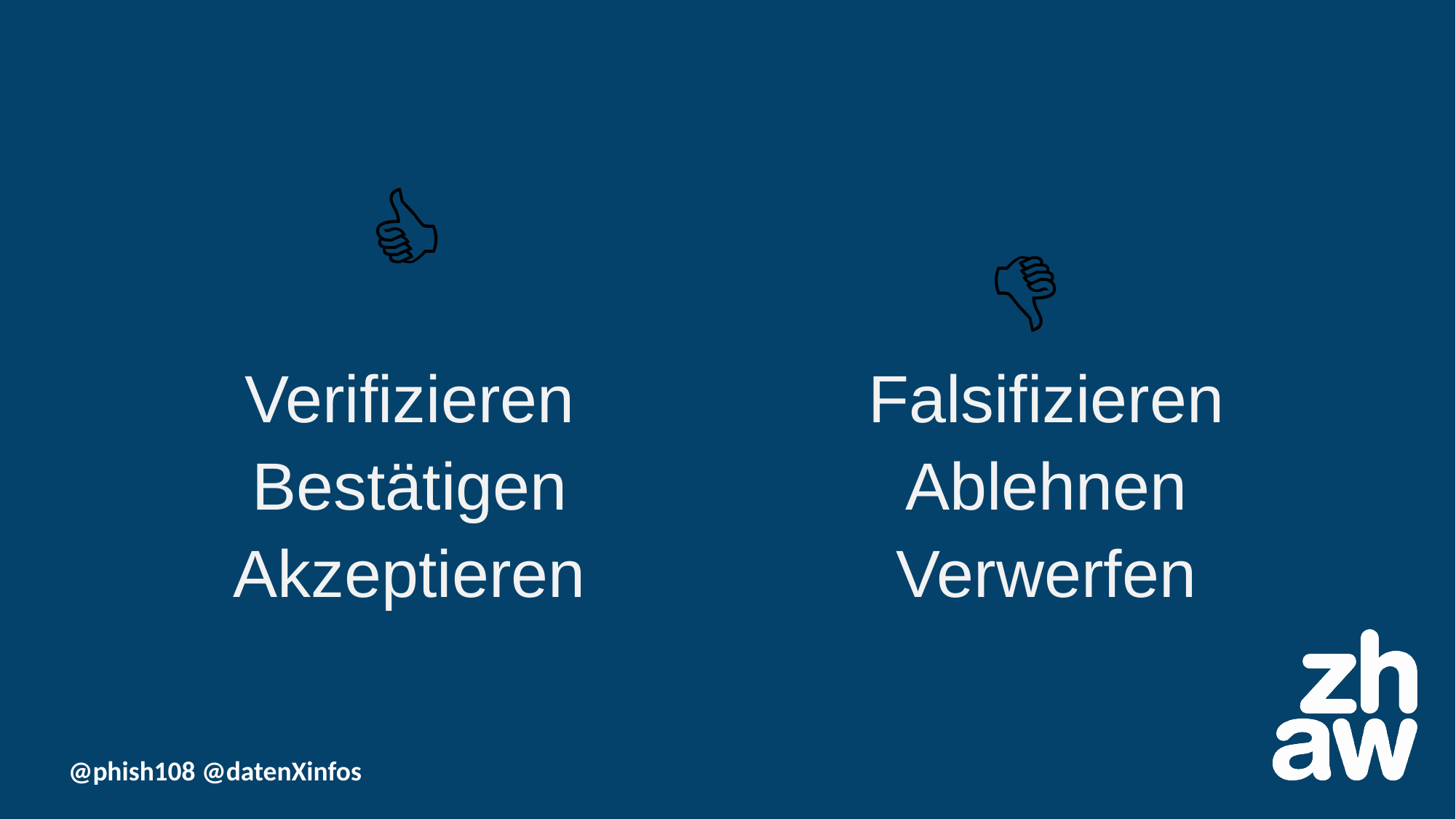

👍
Verifizieren
Bestätigen
Akzeptieren
Falsifizieren
Ablehnen
Verwerfen
👎